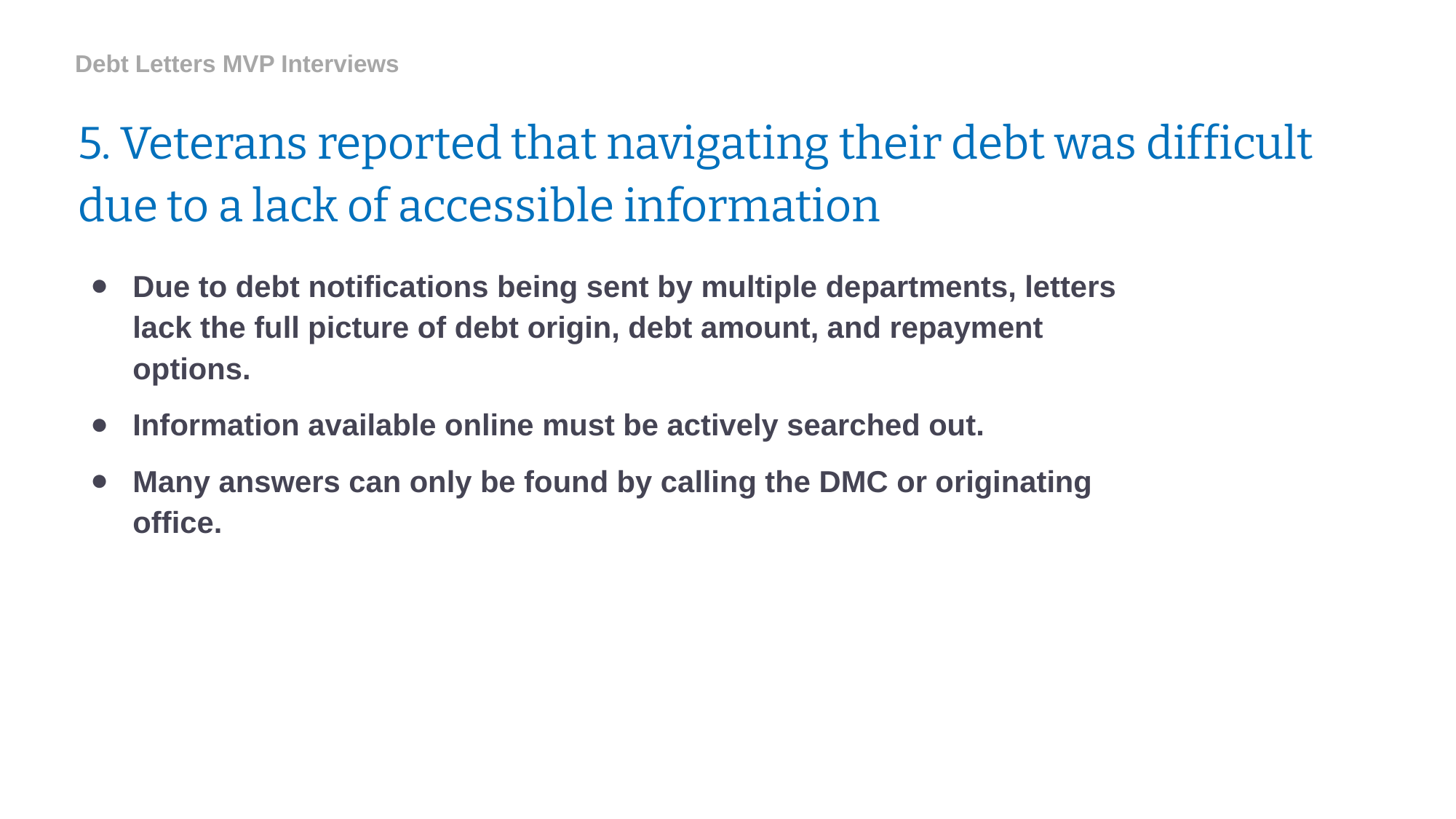

Debt Letters MVP Interviews
# 5. Veterans reported that navigating their debt was difficult due to a lack of accessible information

Due to debt notifications being sent by multiple departments, letters lack the full picture of debt origin, debt amount, and repayment options.
Information available online must be actively searched out.
Many answers can only be found by calling the DMC or originating office.